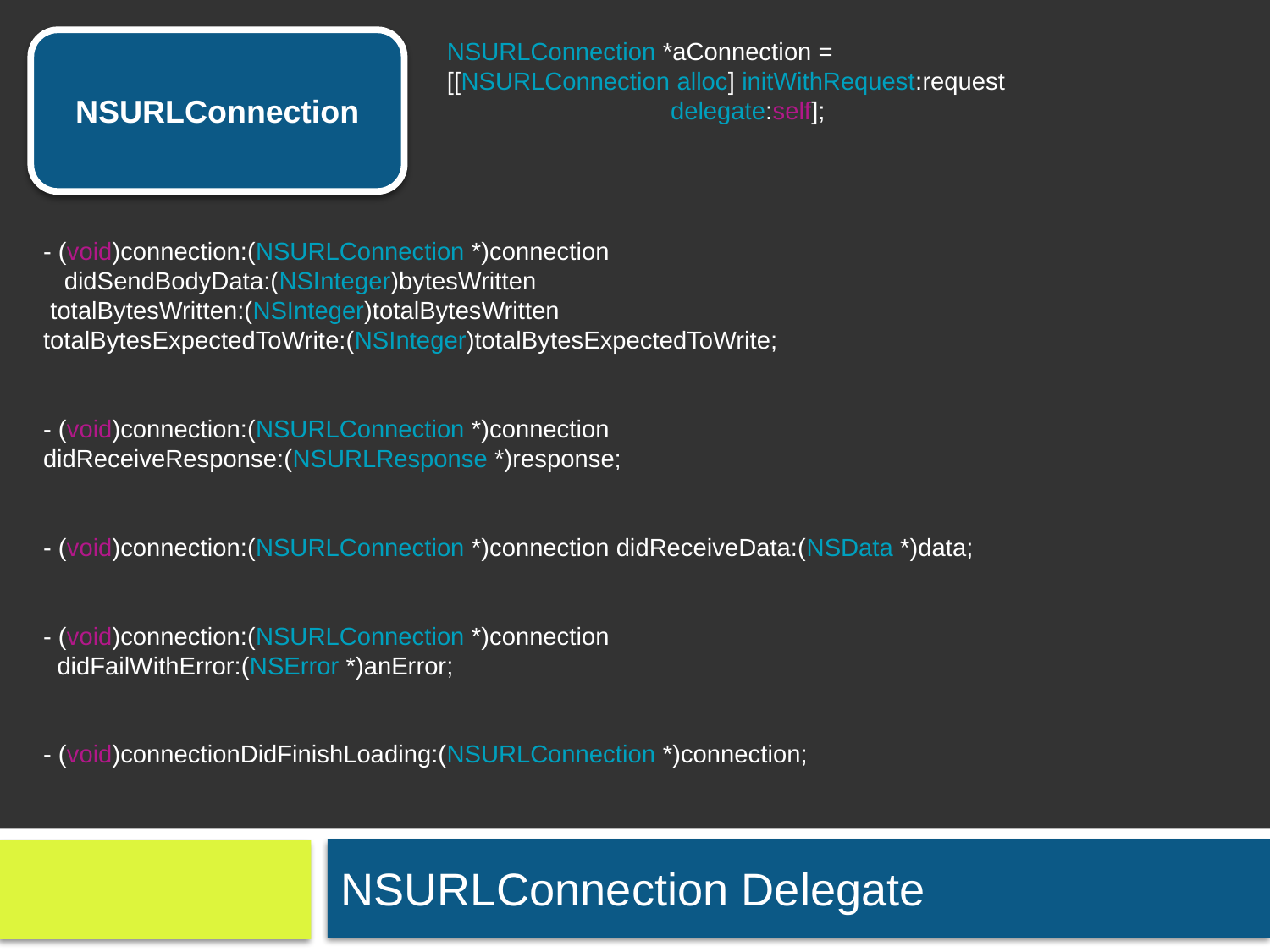

NSURLConnection
NSURLConnection *aConnection =
[[NSURLConnection alloc] initWithRequest:request
                                delegate:self];
- (void)connection:(NSURLConnection *)connection
   didSendBodyData:(NSInteger)bytesWritten
 totalBytesWritten:(NSInteger)totalBytesWritten
totalBytesExpectedToWrite:(NSInteger)totalBytesExpectedToWrite;

- (void)connection:(NSURLConnection *)connection
didReceiveResponse:(NSURLResponse *)response;

- (void)connection:(NSURLConnection *)connection didReceiveData:(NSData *)data;

- (void)connection:(NSURLConnection *)connection
  didFailWithError:(NSError *)anError;

- (void)connectionDidFinishLoading:(NSURLConnection *)connection;
NSURLConnection Delegate